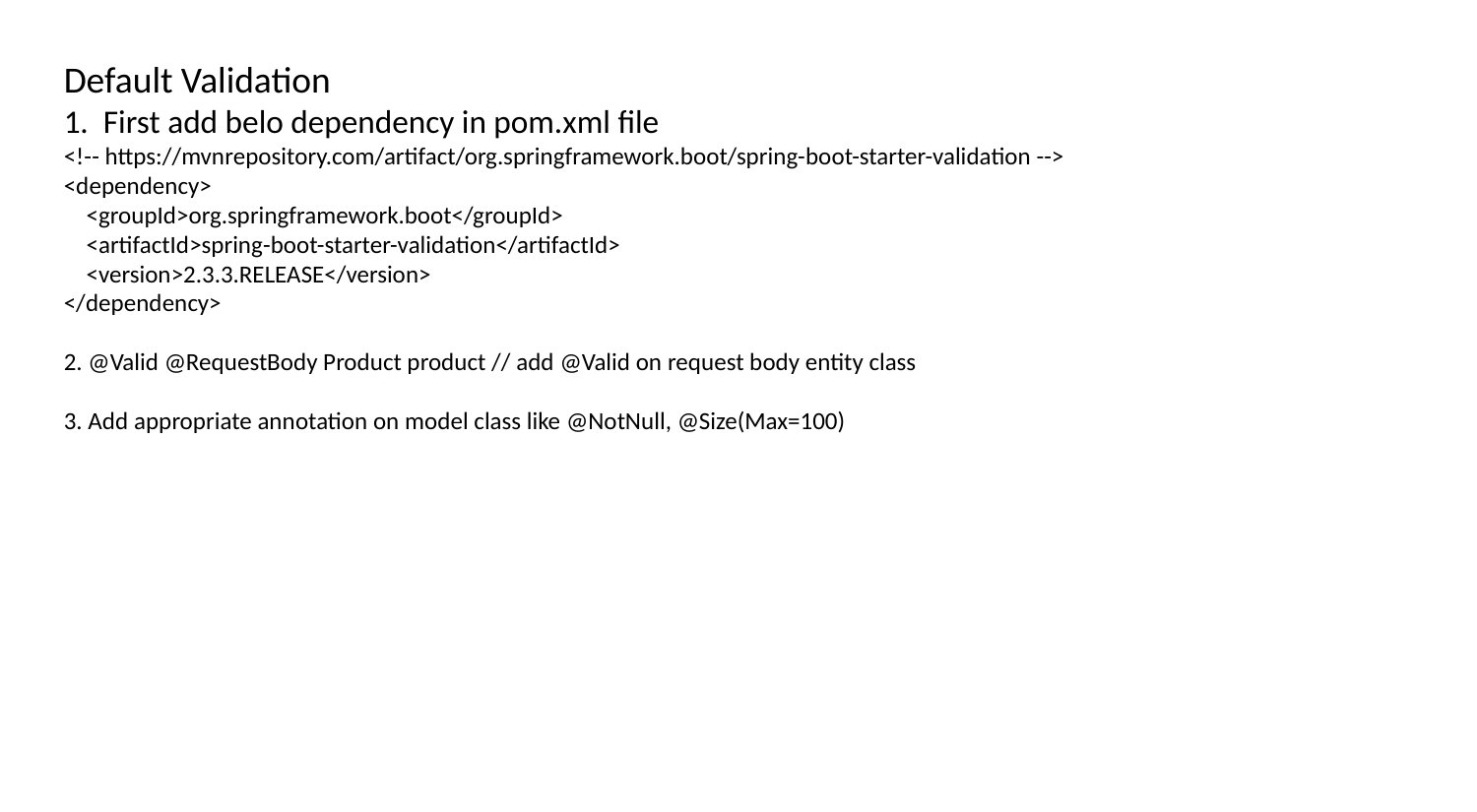

Default Validation
1.  First add belo dependency in pom.xml file
<!-- https://mvnrepository.com/artifact/org.springframework.boot/spring-boot-starter-validation -->
<dependency>
    <groupId>org.springframework.boot</groupId>
    <artifactId>spring-boot-starter-validation</artifactId>
    <version>2.3.3.RELEASE</version>
</dependency>

2. @Valid @RequestBody Product product // add @Valid on request body entity class

3. Add appropriate annotation on model class like @NotNull, @Size(Max=100)